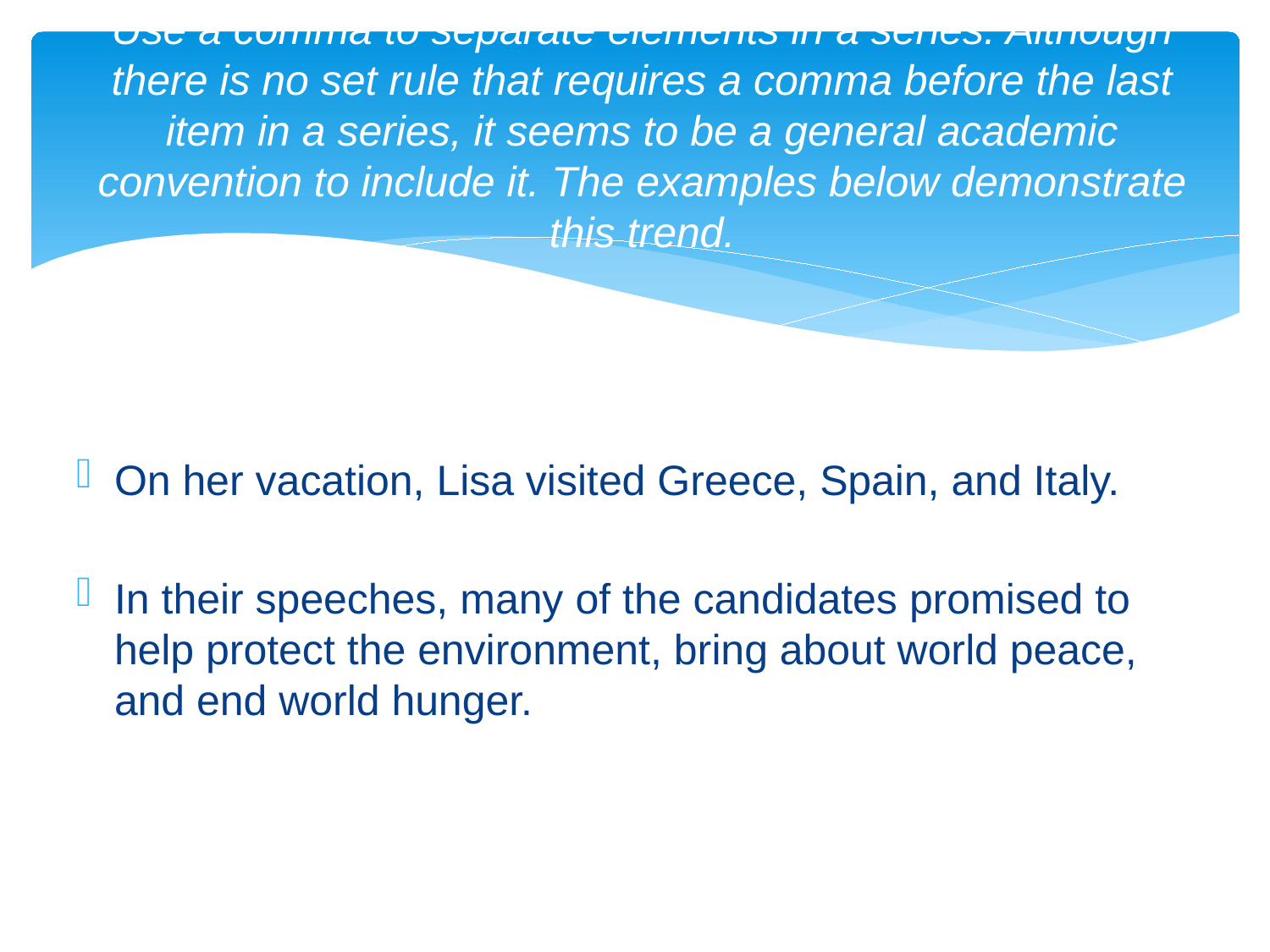

# Use a comma to separate elements in a series. Although there is no set rule that requires a comma before the last item in a series, it seems to be a general academic convention to include it. The examples below demonstrate this trend.

On her vacation, Lisa visited Greece, Spain, and Italy.

In their speeches, many of the candidates promised to help protect the environment, bring about world peace, and end world hunger.